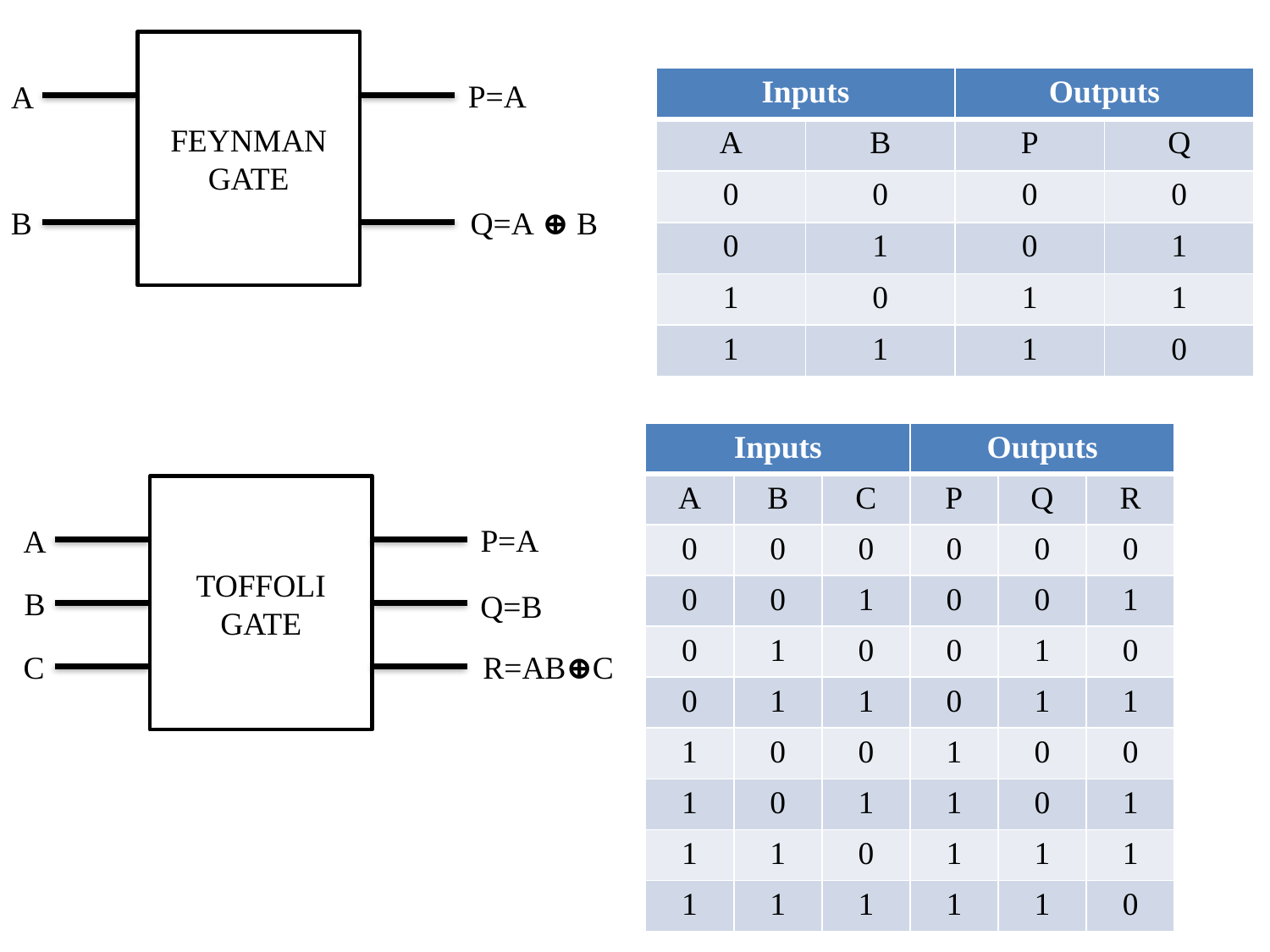

FEYNMAN GATE
P=A
A
B
Q=A ⊕ B
| Inputs |  | Outputs |  |
| --- | --- | --- | --- |
| A | B | P | Q |
| 0 | 0 | 0 | 0 |
| 0 | 1 | 0 | 1 |
| 1 | 0 | 1 | 1 |
| 1 | 1 | 1 | 0 |
| Inputs |  |  | Outputs |  |  |
| --- | --- | --- | --- | --- | --- |
| A | B | C | P | Q | R |
| 0 | 0 | 0 | 0 | 0 | 0 |
| 0 | 0 | 1 | 0 | 0 | 1 |
| 0 | 1 | 0 | 0 | 1 | 0 |
| 0 | 1 | 1 | 0 | 1 | 1 |
| 1 | 0 | 0 | 1 | 0 | 0 |
| 1 | 0 | 1 | 1 | 0 | 1 |
| 1 | 1 | 0 | 1 | 1 | 1 |
| 1 | 1 | 1 | 1 | 1 | 0 |
TOFFOLI GATE
P=A
A
C
R=AB⊕C
B
Q=B